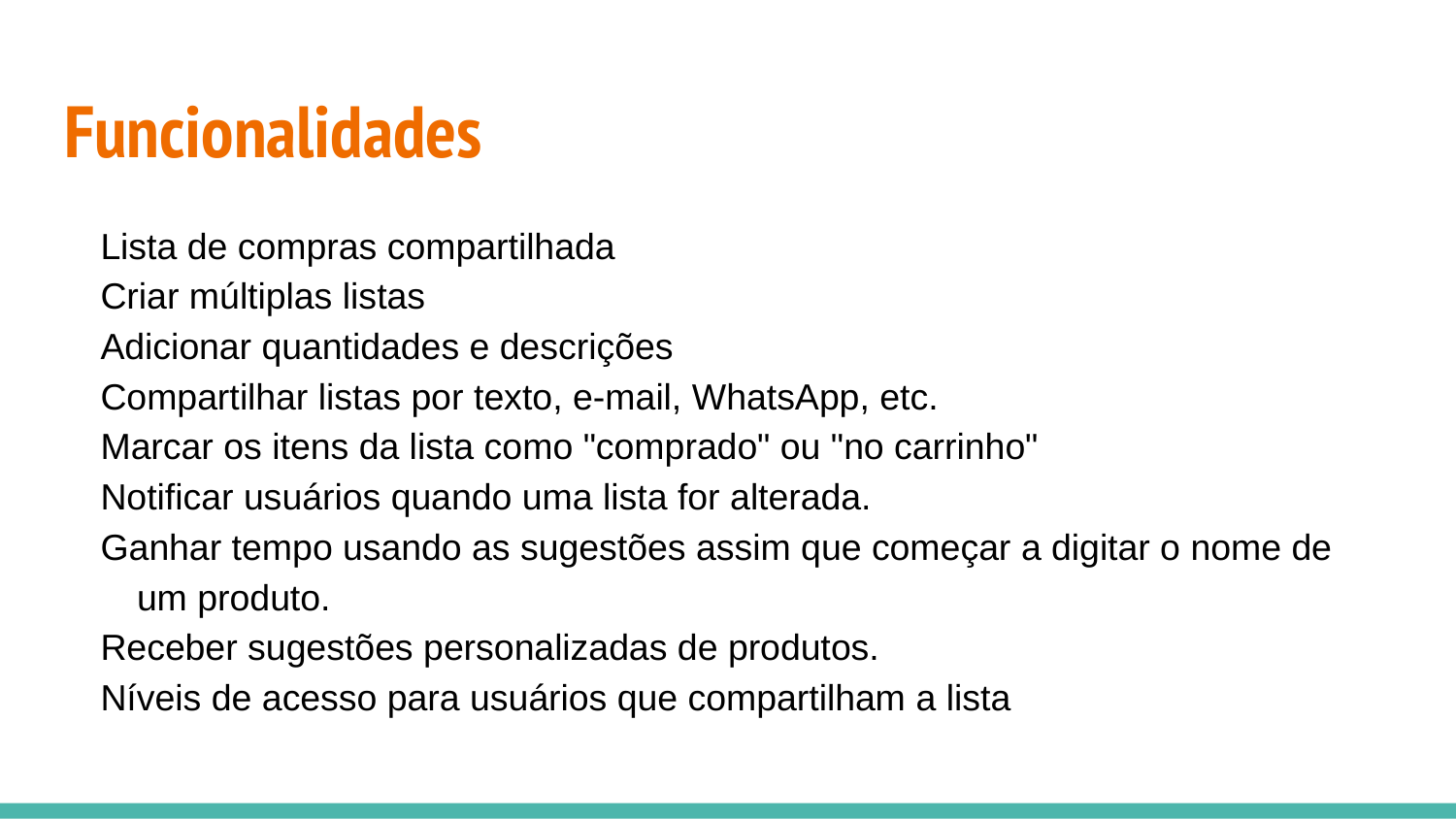

# Funcionalidades
Lista de compras compartilhada
Criar múltiplas listas
Adicionar quantidades e descrições
Compartilhar listas por texto, e-mail, WhatsApp, etc.
Marcar os itens da lista como "comprado" ou "no carrinho"
Notificar usuários quando uma lista for alterada.
Ganhar tempo usando as sugestões assim que começar a digitar o nome de um produto.
Receber sugestões personalizadas de produtos.
Níveis de acesso para usuários que compartilham a lista